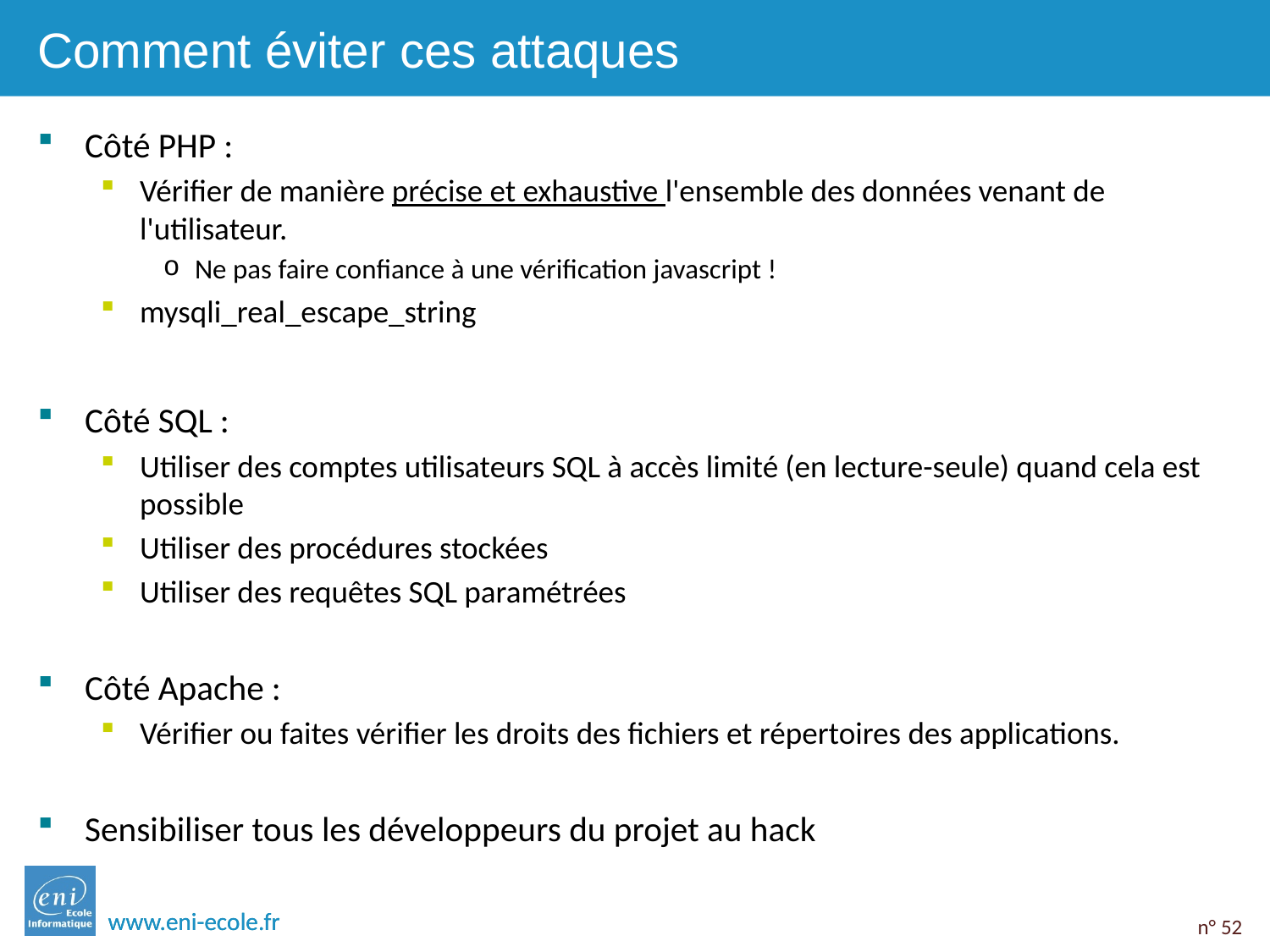

# Comment éviter ces attaques
Côté PHP :
Vérifier de manière précise et exhaustive l'ensemble des données venant de l'utilisateur.
Ne pas faire confiance à une vérification javascript !
mysqli_real_escape_string

Côté SQL :
Utiliser des comptes utilisateurs SQL à accès limité (en lecture-seule) quand cela est possible
Utiliser des procédures stockées
Utiliser des requêtes SQL paramétrées

Côté Apache :
Vérifier ou faites vérifier les droits des fichiers et répertoires des applications.

Sensibiliser tous les développeurs du projet au hack